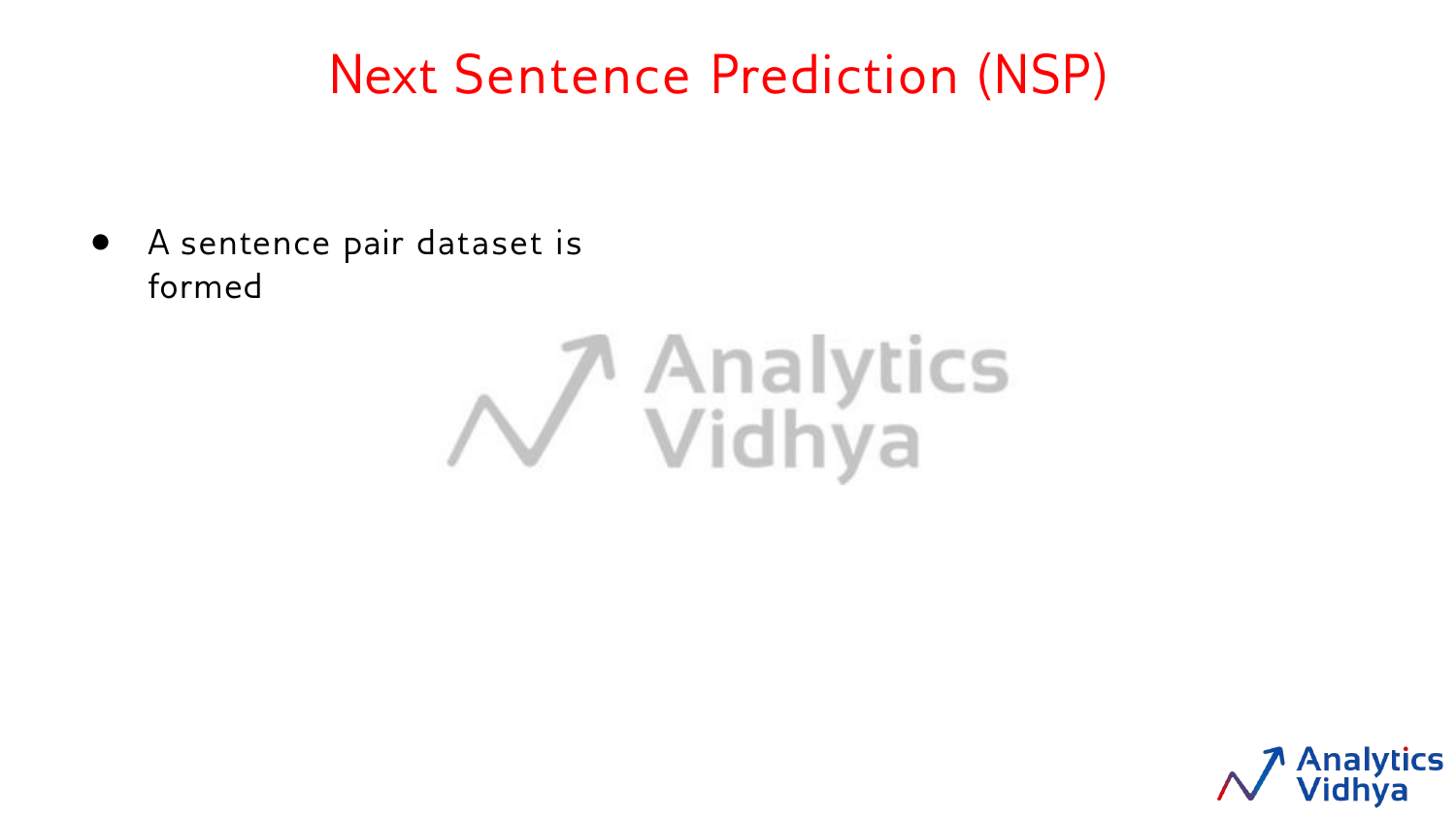

# Next Sentence Prediction (NSP)
A sentence pair dataset is formed